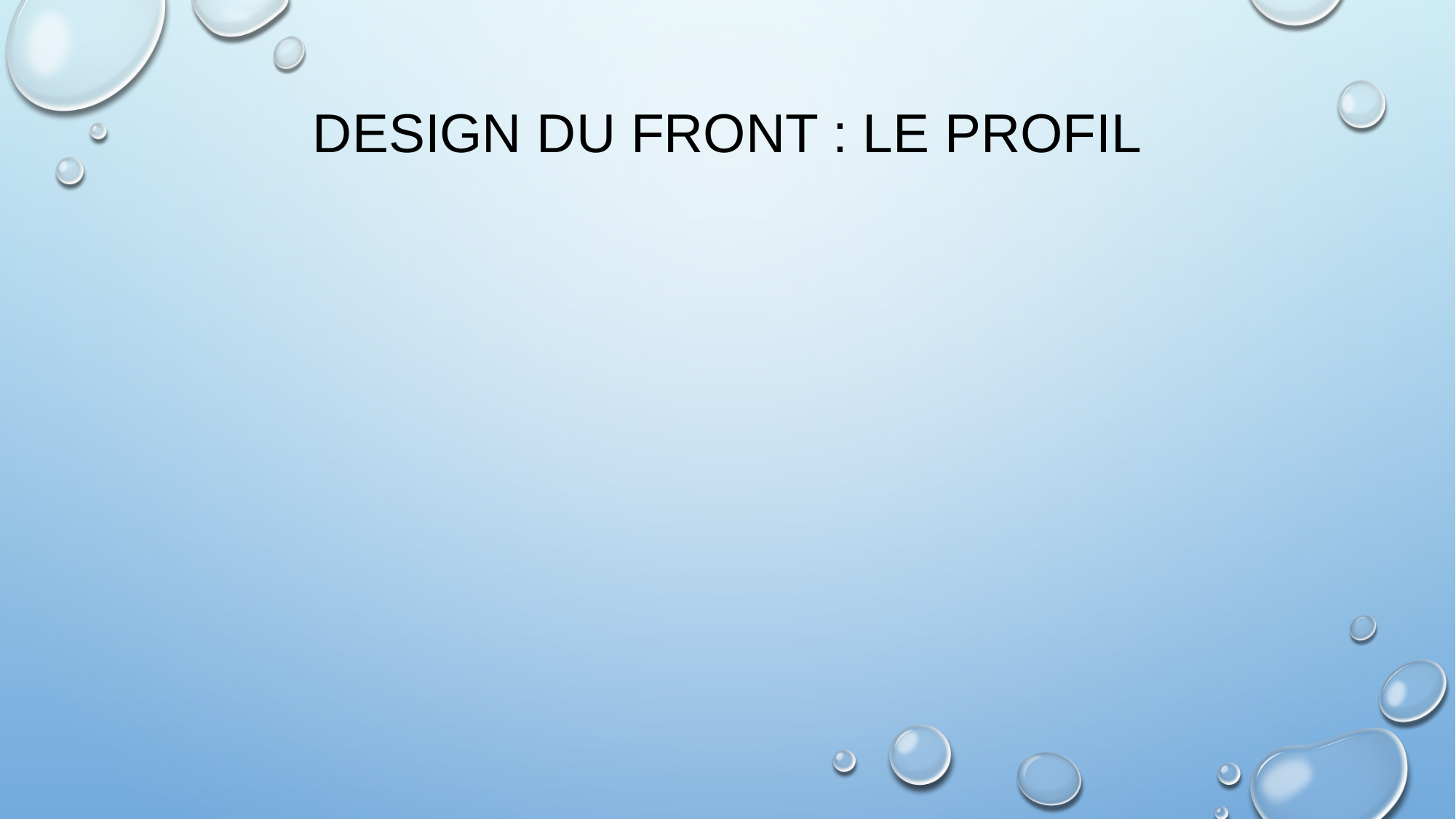

# Design du front : Le profil